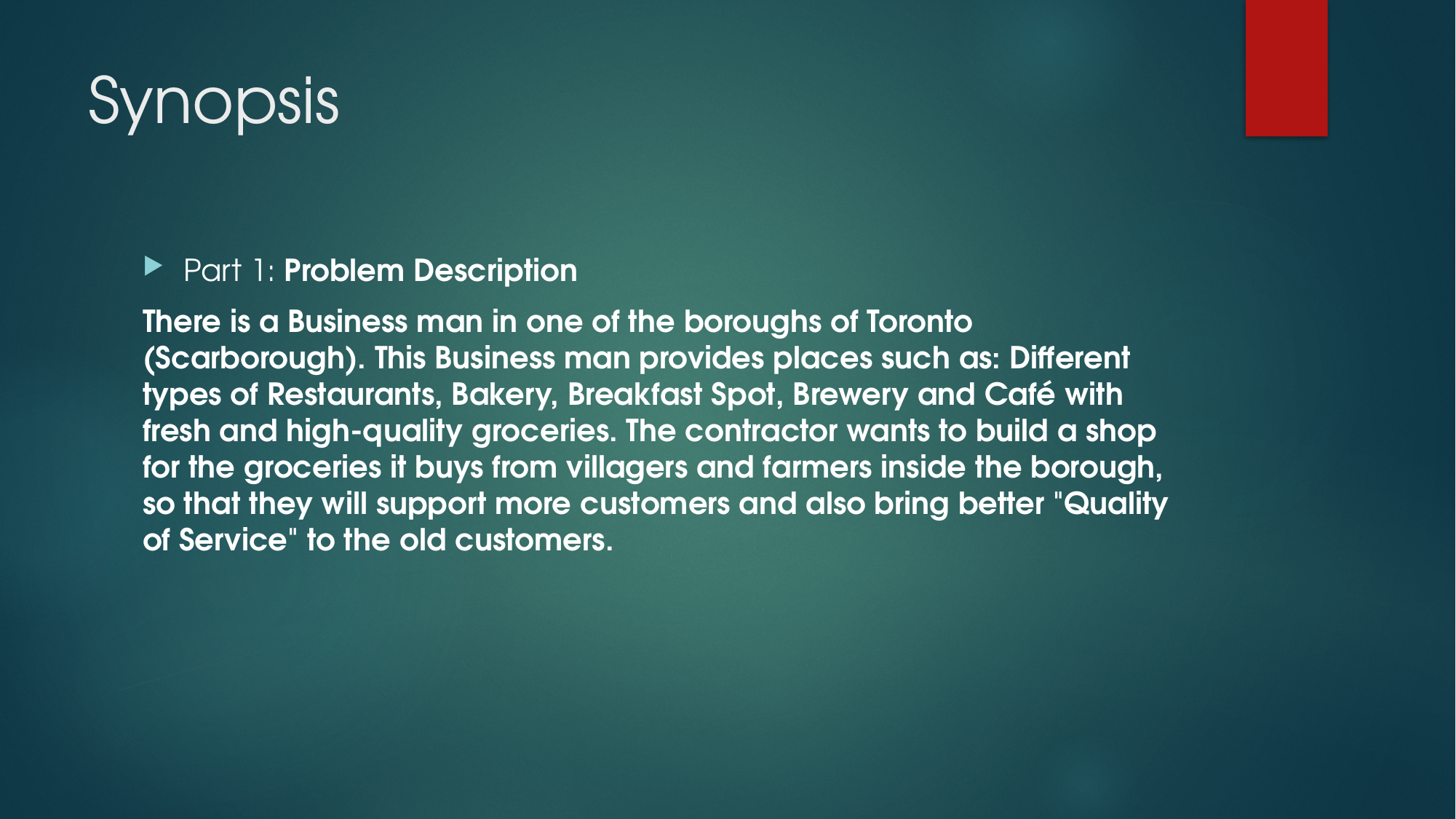

# Synopsis
Part 1: Problem Description
There is a Business man in one of the boroughs of Toronto (Scarborough). This Business man provides places such as: Different types of Restaurants, Bakery, Breakfast Spot, Brewery and Café with fresh and high-quality groceries. The contractor wants to build a shop for the groceries it buys from villagers and farmers inside the borough, so that they will support more customers and also bring better "Quality of Service" to the old customers.